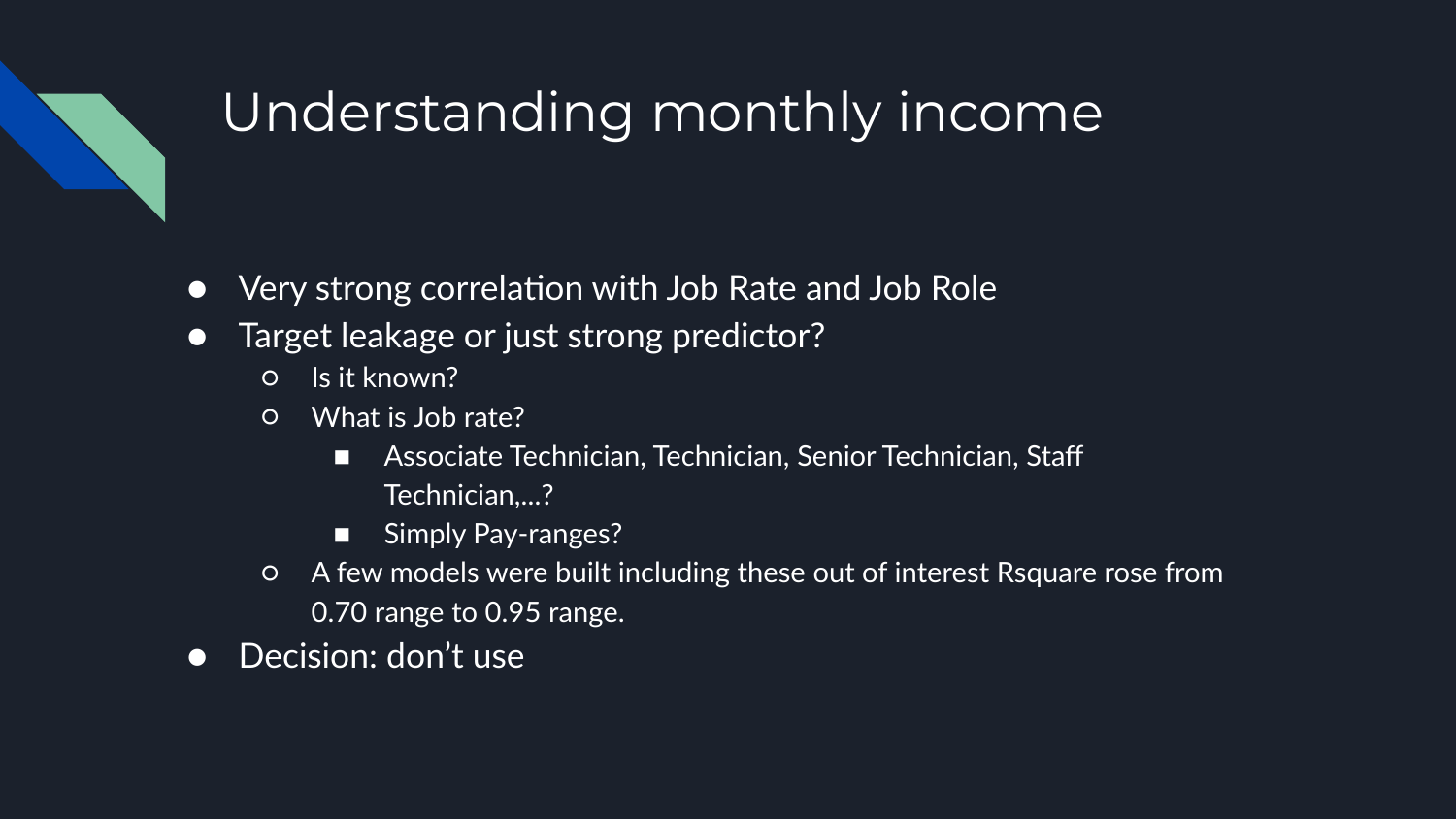

# Understanding monthly income
Very strong correlation with Job Rate and Job Role
Target leakage or just strong predictor?
Is it known?
What is Job rate?
Associate Technician, Technician, Senior Technician, Staff Technician,...?
Simply Pay-ranges?
A few models were built including these out of interest Rsquare rose from 0.70 range to 0.95 range.
Decision: don’t use